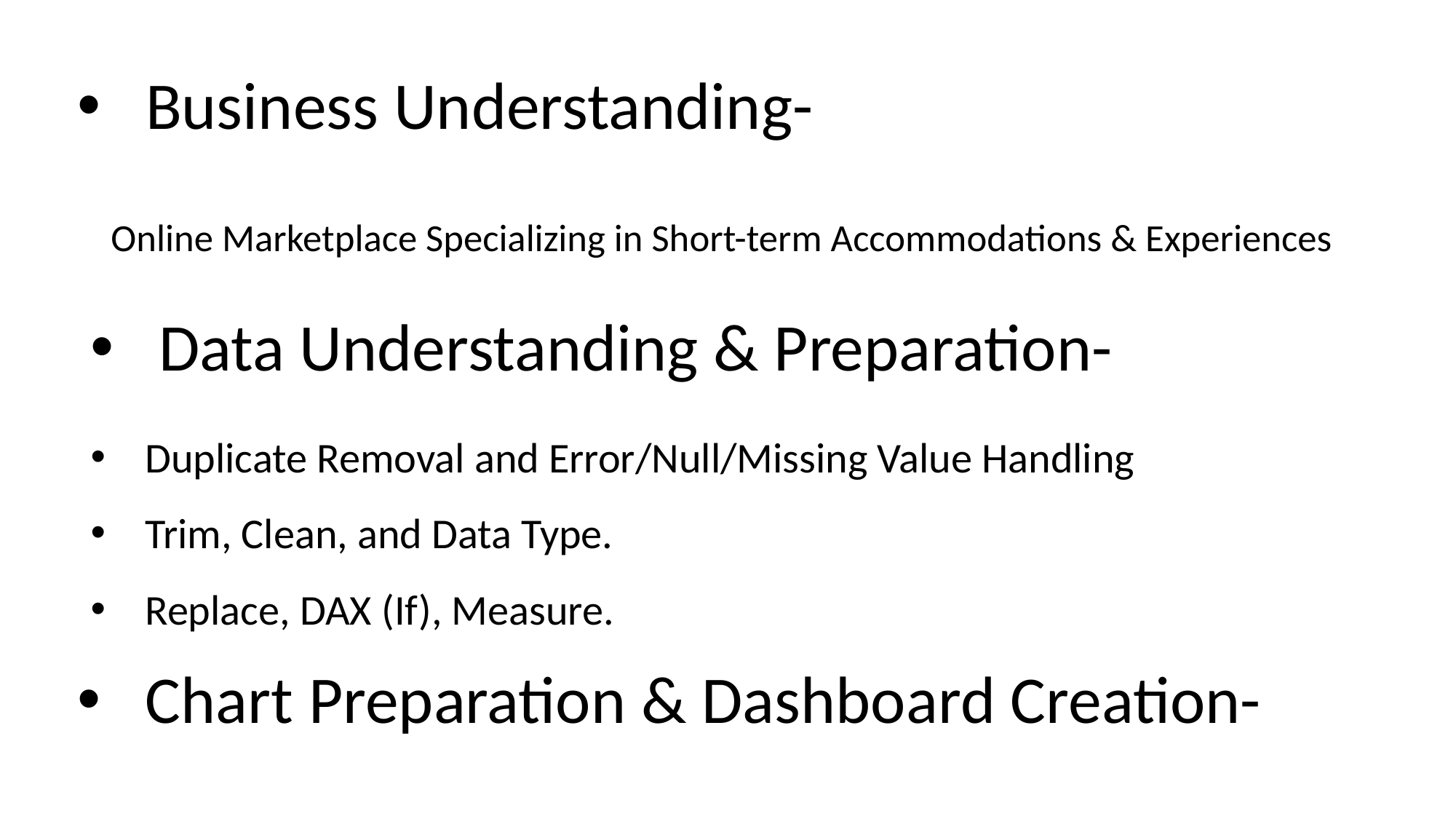

# Business Understanding-
Online Marketplace Specializing in Short-term Accommodations & Experiences
Data Understanding & Preparation-
Duplicate Removal and Error/Null/Missing Value Handling
Trim, Clean, and Data Type.
Replace, DAX (If), Measure.

Chart Preparation & Dashboard Creation-